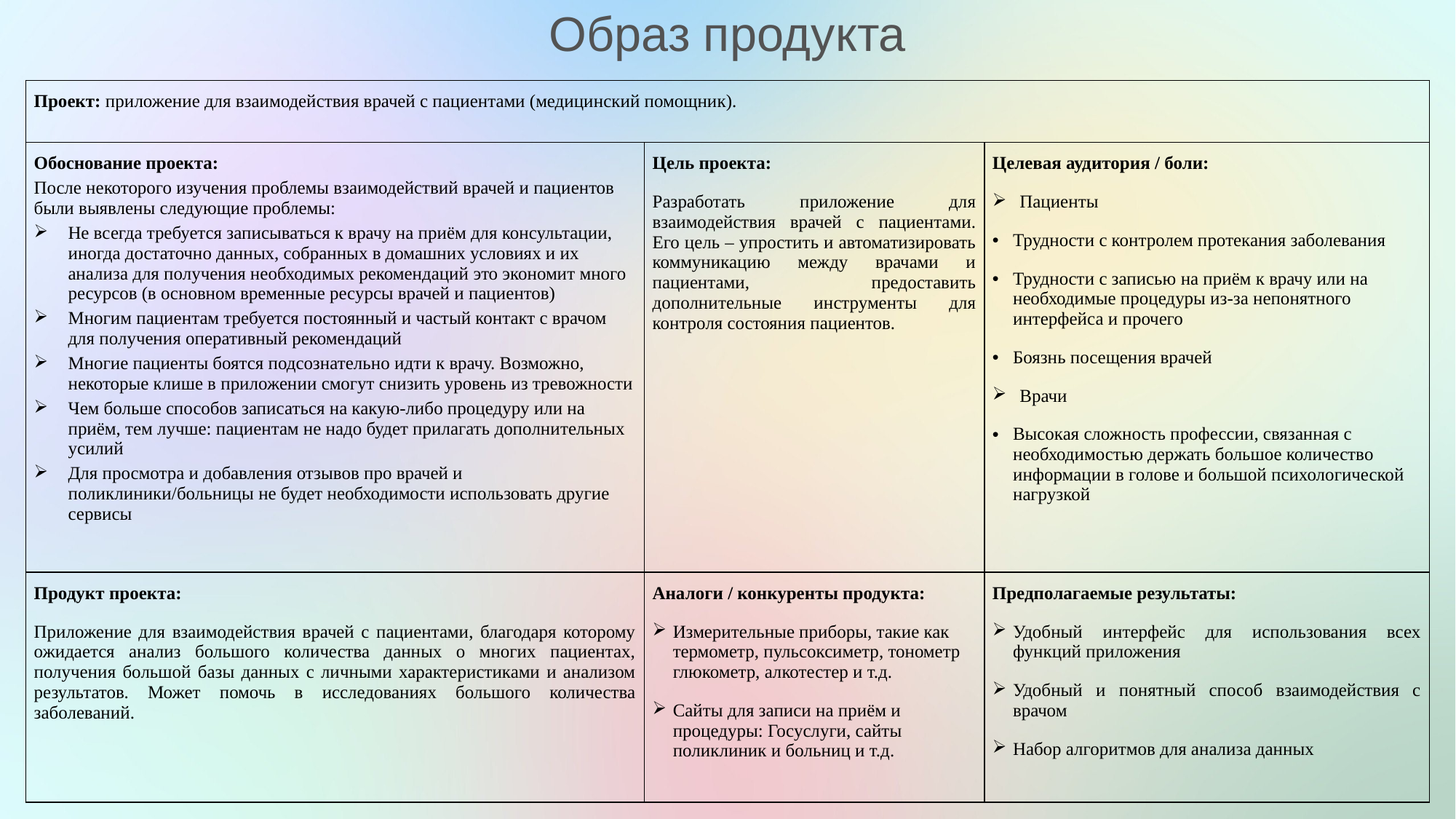

# Образ продукта
| Проект: приложение для взаимодействия врачей с пациентами (медицинский помощник). |  |  |
| --- | --- | --- |
| Обоснование проекта: После некоторого изучения проблемы взаимодействий врачей и пациентов были выявлены следующие проблемы:   Не всегда требуется записываться к врачу на приём для консультации, иногда достаточно данных, собранных в домашних условиях и их анализа для получения необходимых рекомендаций это экономит много ресурсов (в основном временные ресурсы врачей и пациентов) Многим пациентам требуется постоянный и частый контакт с врачом для получения оперативный рекомендаций Многие пациенты боятся подсознательно идти к врачу. Возможно, некоторые клише в приложении смогут снизить уровень из тревожности Чем больше способов записаться на какую-либо процедуру или на приём, тем лучше: пациентам не надо будет прилагать дополнительных усилий Для просмотра и добавления отзывов про врачей и поликлиники/больницы не будет необходимости использовать другие сервисы | Цель проекта: Разработать приложение для взаимодействия врачей с пациентами. Его цель – упростить и автоматизировать коммуникацию между врачами и пациентами, предоставить дополнительные инструменты для контроля состояния пациентов. | Целевая аудитория / боли: Пациенты Трудности с контролем протекания заболевания Трудности с записью на приём к врачу или на необходимые процедуры из-за непонятного интерфейса и прочего Боязнь посещения врачей Врачи Высокая сложность профессии, связанная с необходимостью держать большое количество информации в голове и большой психологической нагрузкой |
| Продукт проекта: Приложение для взаимодействия врачей с пациентами, благодаря которому ожидается анализ большого количества данных о многих пациентах, получения большой базы данных с личными характеристиками и анализом результатов. Может помочь в исследованиях большого количества заболеваний. | Аналоги / конкуренты продукта: Измерительные приборы, такие как термометр, пульсоксиметр, тонометр глюкометр, алкотестер и т.д. Сайты для записи на приём и процедуры: Госуслуги, сайты поликлиник и больниц и т.д. | Предполагаемые результаты: Удобный интерфейс для использования всех функций приложения Удобный и понятный способ взаимодействия с врачом Набор алгоритмов для анализа данных |